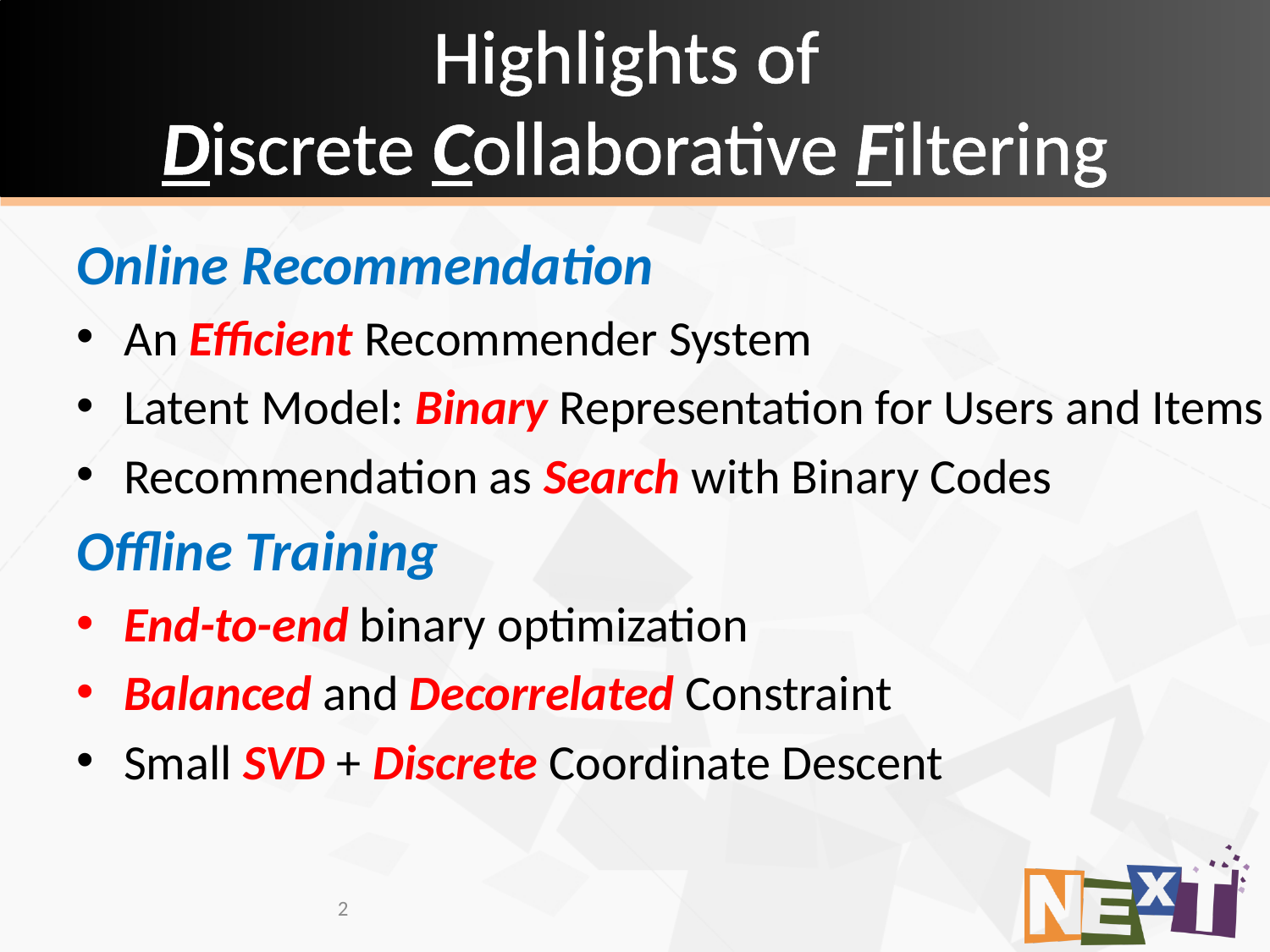

# Highlights of Discrete Collaborative Filtering
Online Recommendation
An Efficient Recommender System
Latent Model: Binary Representation for Users and Items
Recommendation as Search with Binary Codes
Offline Training
End-to-end binary optimization
Balanced and Decorrelated Constraint
Small SVD + Discrete Coordinate Descent

2